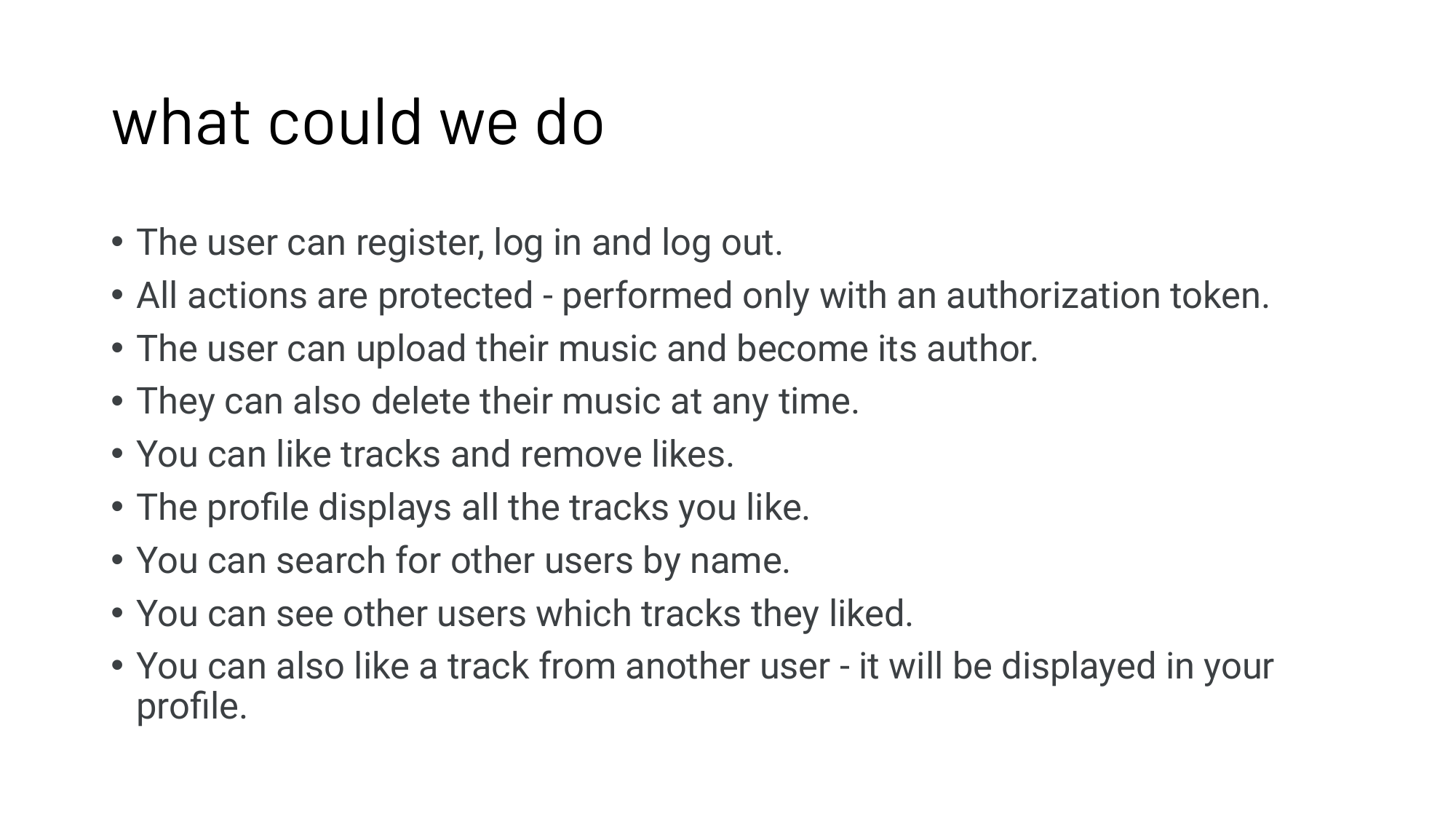

# what could we do
The user can register, log in and log out.
All actions are protected - performed only with an authorization token.
The user can upload their music and become its author.
They can also delete their music at any time.
You can like tracks and remove likes.
The profile displays all the tracks you like.
You can search for other users by name.
You can see other users which tracks they liked.
You can also like a track from another user - it will be displayed in your profile.